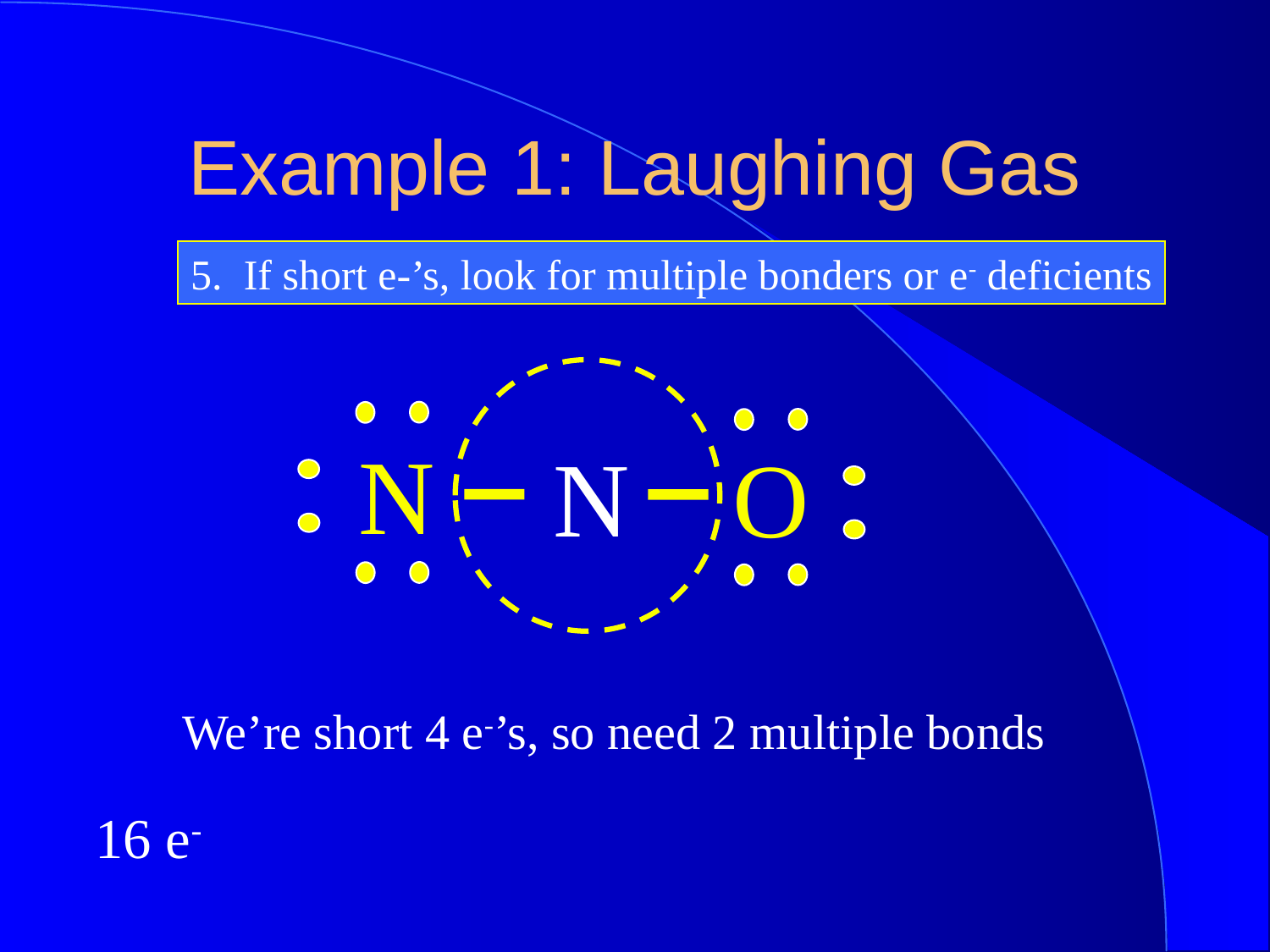

Example 1: Laughing Gas
5.  If short e-’s, look for multiple bonders or e- deficients

N
N
O

We’re short 4 e-’s, so need 2 multiple bonds
16 e-